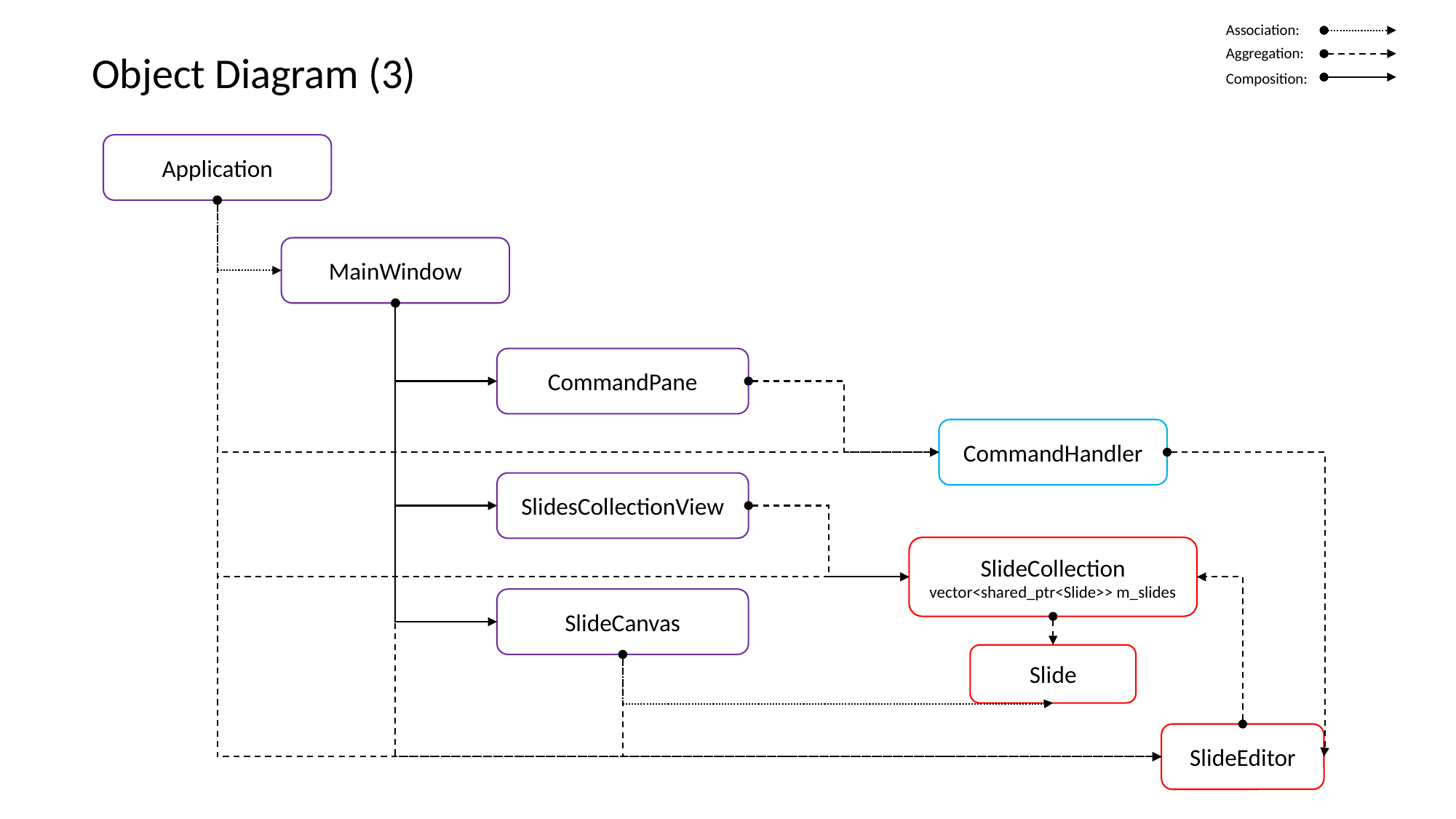

Association:
Aggregation:
Composition:
Object Diagram (3)
Application
MainWindow
CommandPane
CommandHandler
SlidesCollectionView
SlideCollection
vector<shared_ptr<Slide>> m_slides
SlideCanvas
Slide
SlideEditor